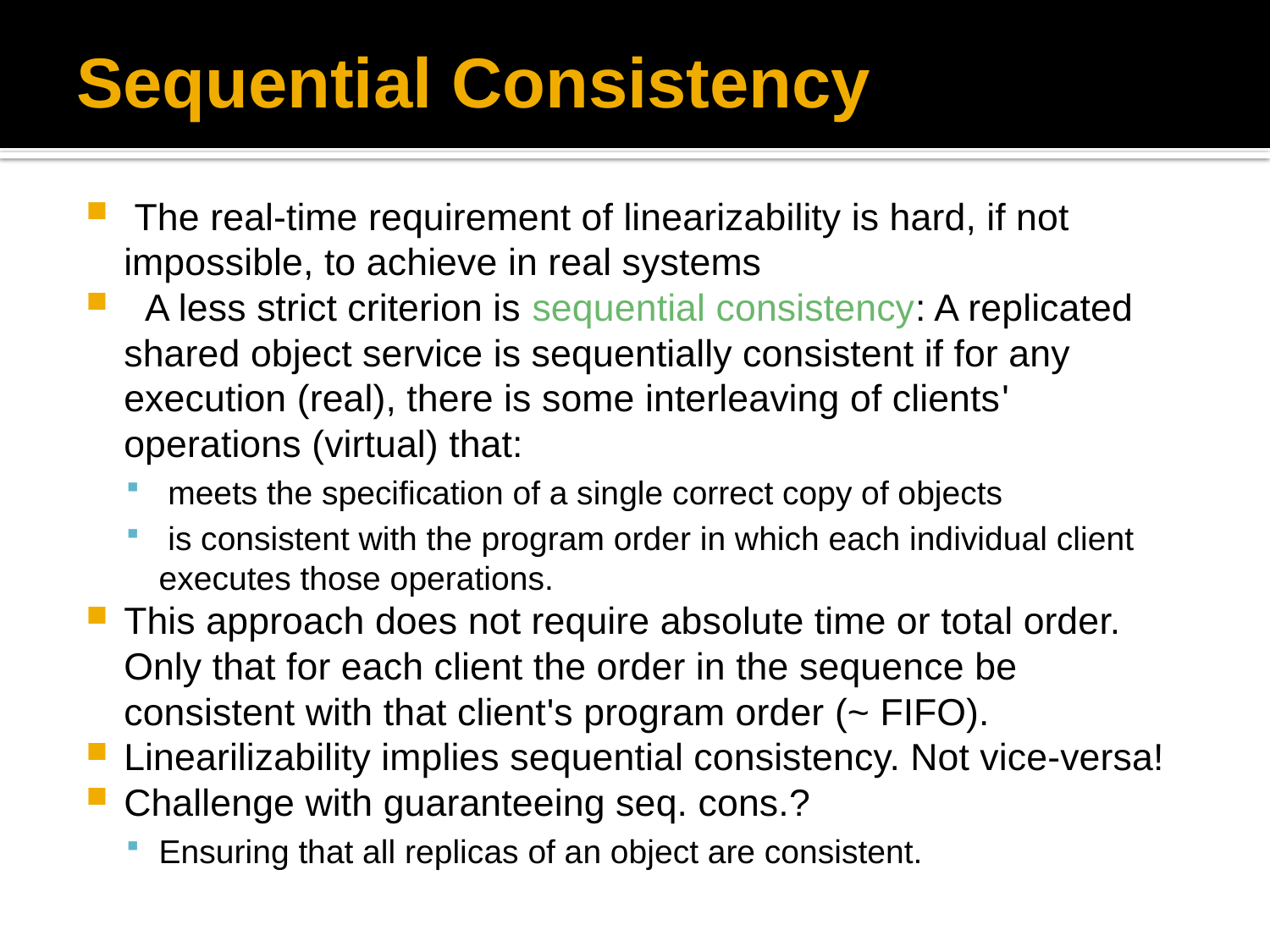

# Sequential Consistency
 The real-time requirement of linearizability is hard, if not impossible, to achieve in real systems
  A less strict criterion is sequential consistency: A replicated shared object service is sequentially consistent if for any execution (real), there is some interleaving of clients' operations (virtual) that:
 meets the specification of a single correct copy of objects
 is consistent with the program order in which each individual client executes those operations.
This approach does not require absolute time or total order.  Only that for each client the order in the sequence be consistent with that client's program order (~ FIFO).
Linearilizability implies sequential consistency. Not vice-versa!
Challenge with guaranteeing seq. cons.?
Ensuring that all replicas of an object are consistent.